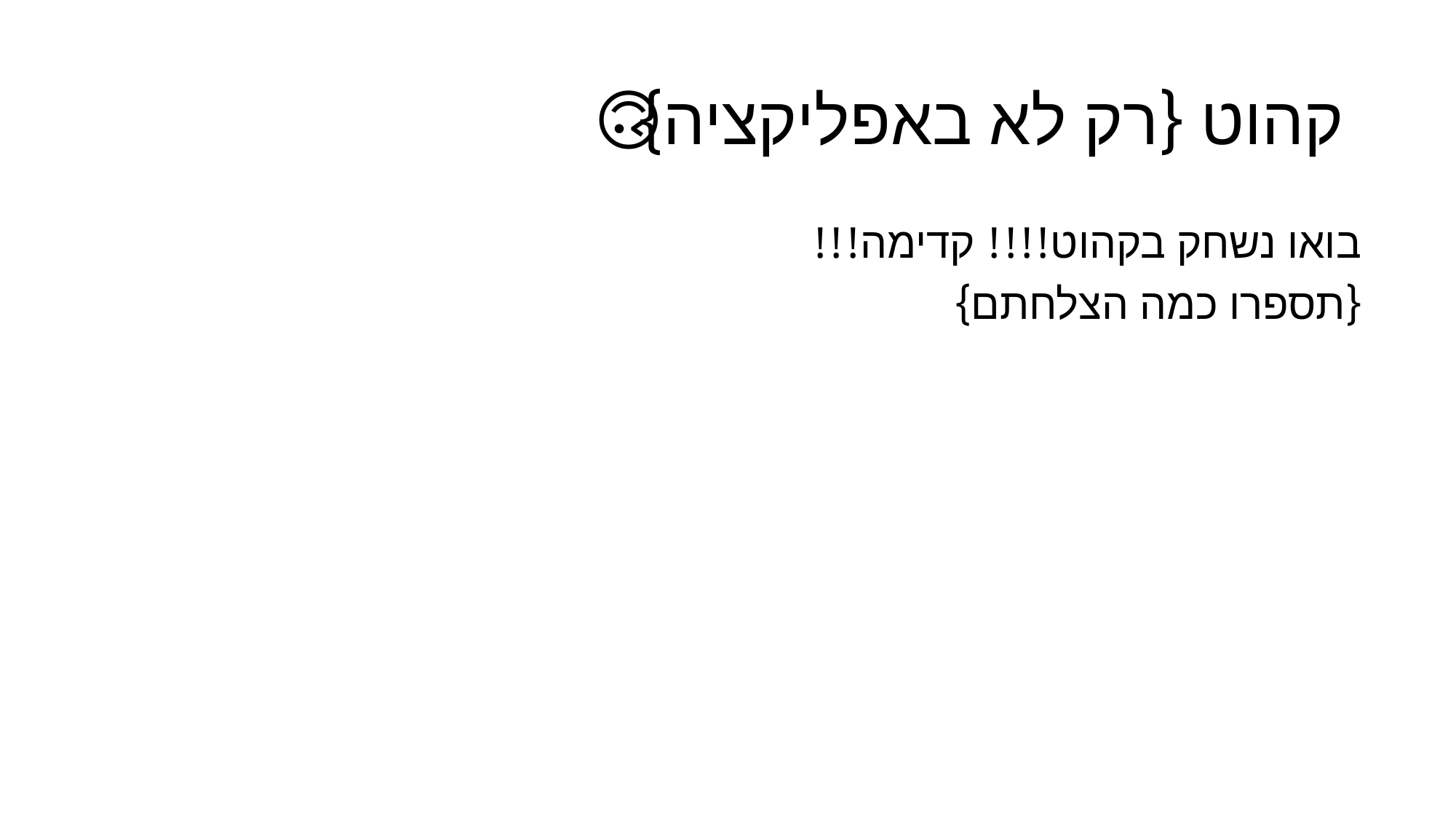

# קהוט {רק לא באפליקציה🙃}
בואו נשחק בקהוט!!!! קדימה!!!
{תספרו כמה הצלחתם}